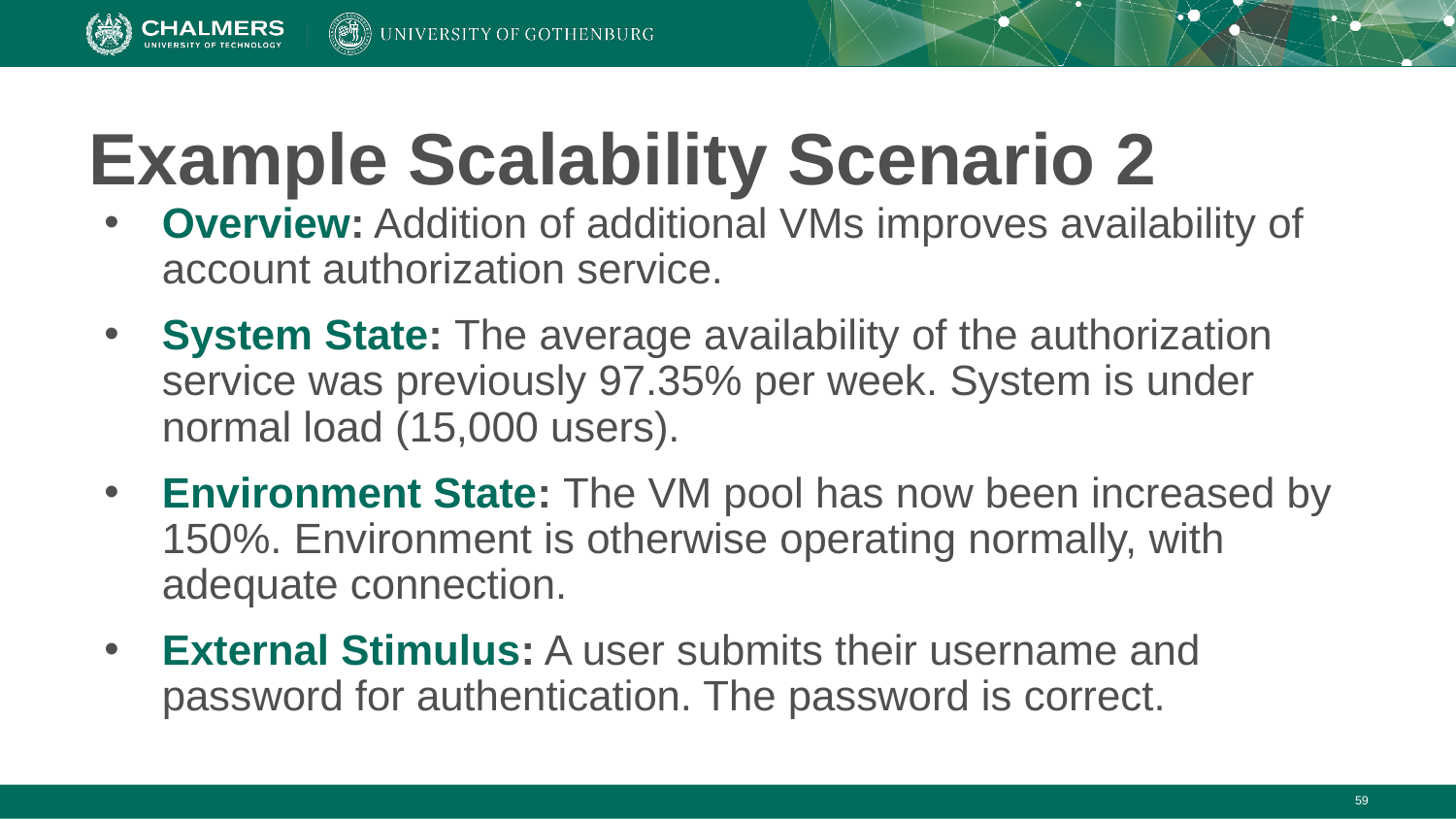

# Example Scalability Scenario 2
Overview: Addition of additional VMs improves availability of account authorization service.
System State: The average availability of the authorization service was previously 97.35% per week. System is under normal load (15,000 users).
Environment State: The VM pool has now been increased by 150%. Environment is otherwise operating normally, with adequate connection.
External Stimulus: A user submits their username and password for authentication. The password is correct.
59